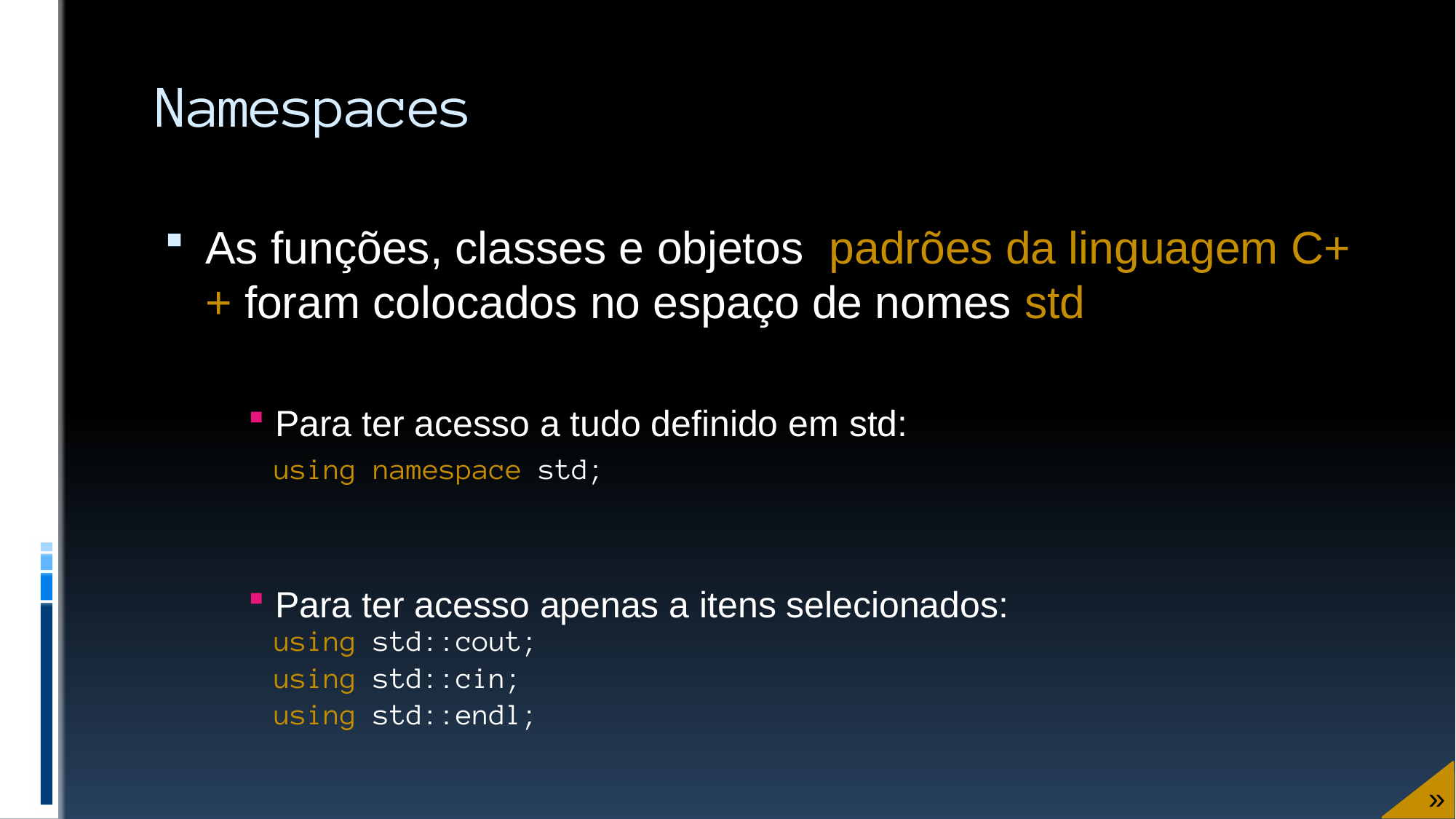

# Namespaces
As funções, classes e objetos  padrões da linguagem C++ foram colocados no espaço de nomes std

Para ter acesso a tudo definido em std:

Para ter acesso apenas a itens selecionados:
using namespace std;
using std::cout;
using std::cin;
using std::endl;

»